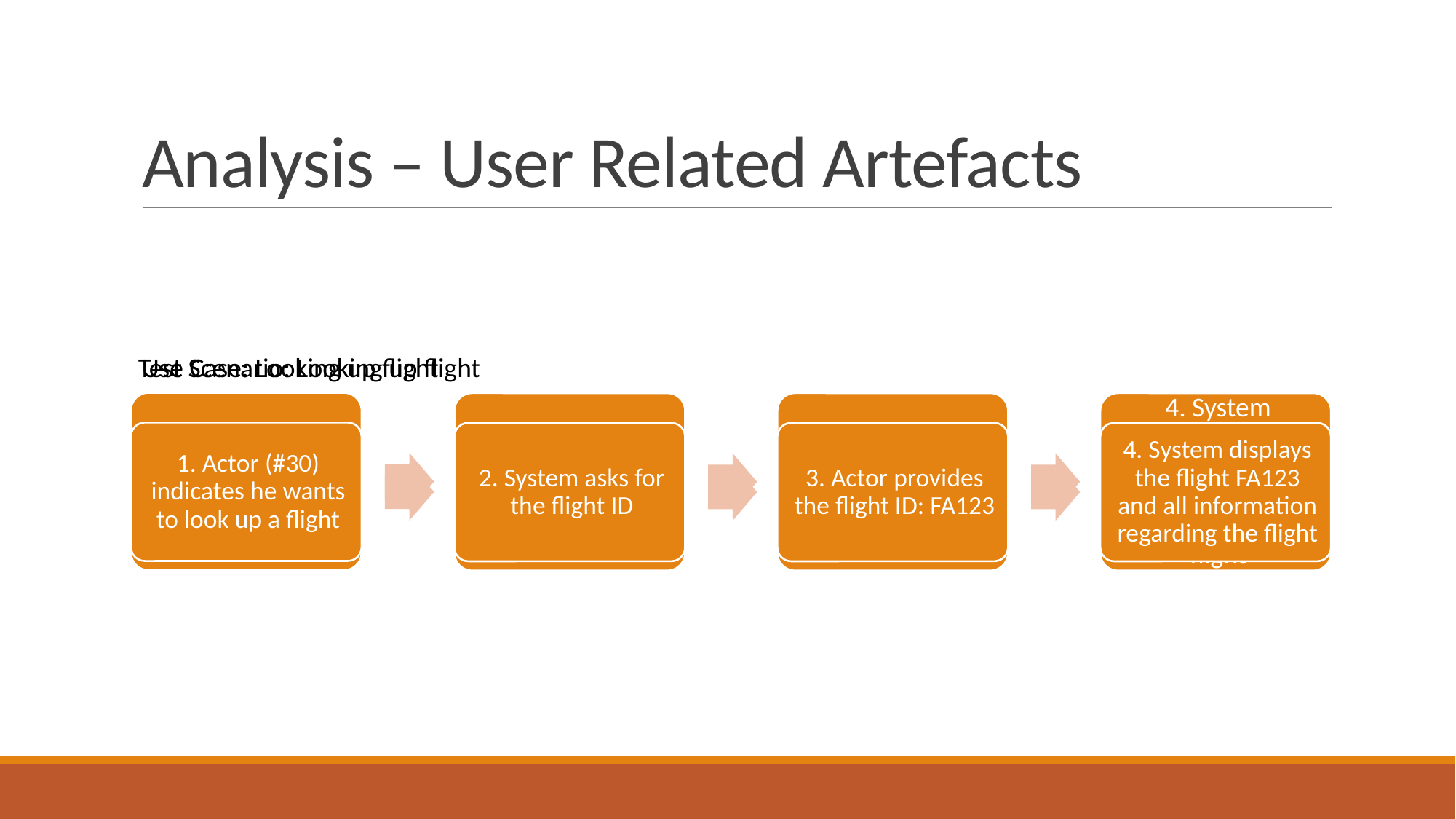

# Analysis – User Related Artefacts
Test Scenario: Looking up flight
Use Case: Looking up flight
1. Actor indicates he wants to look up a specific flight

2. System asks for a unique flight ID

3. Actor provides the information asked for

4. System displays the flight and all information regarding the flight
1. Actor (#30) indicates he wants to look up a flight

2. System asks for the flight ID

3. Actor provides the flight ID: FA123

4. System displays the flight FA123 and all information regarding the flight